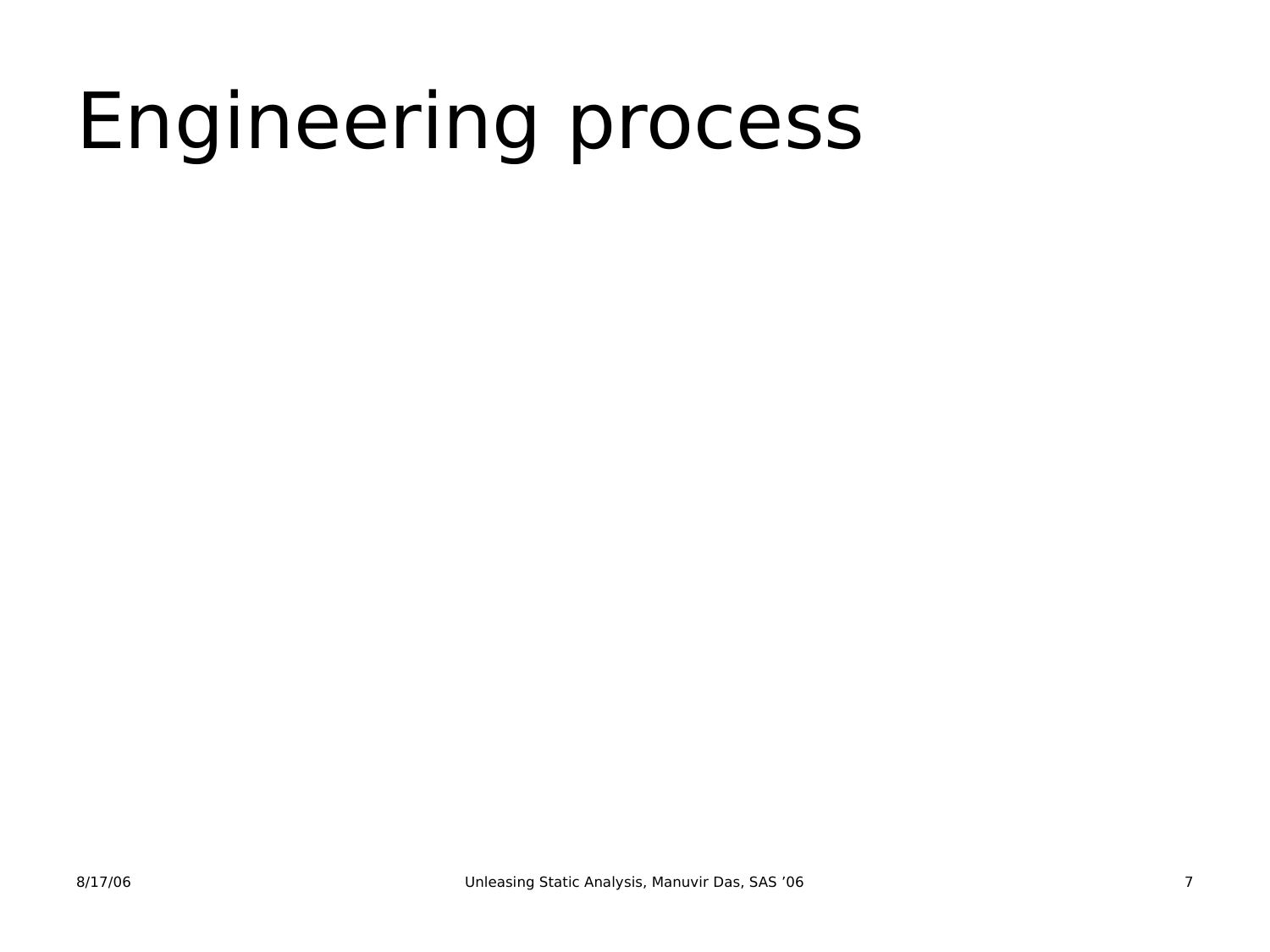

# Engineering process
8/17/06
Unleasing Static Analysis, Manuvir Das, SAS ’06
7